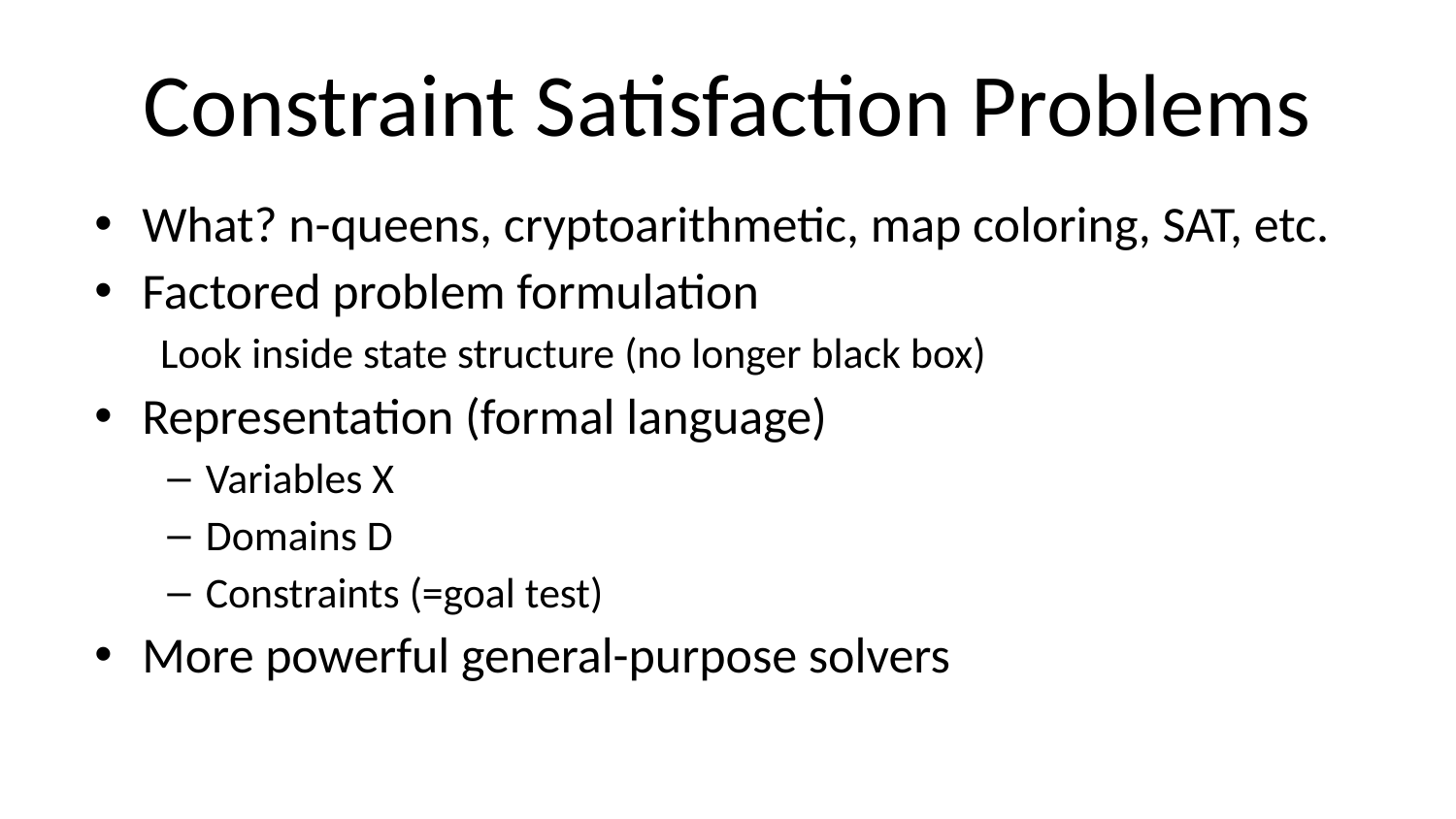

# Constraint Satisfaction Problems
What? n-queens, cryptoarithmetic, map coloring, SAT, etc.
Factored problem formulation
Look inside state structure (no longer black box)
Representation (formal language)
Variables X
Domains D
Constraints (=goal test)
More powerful general-purpose solvers